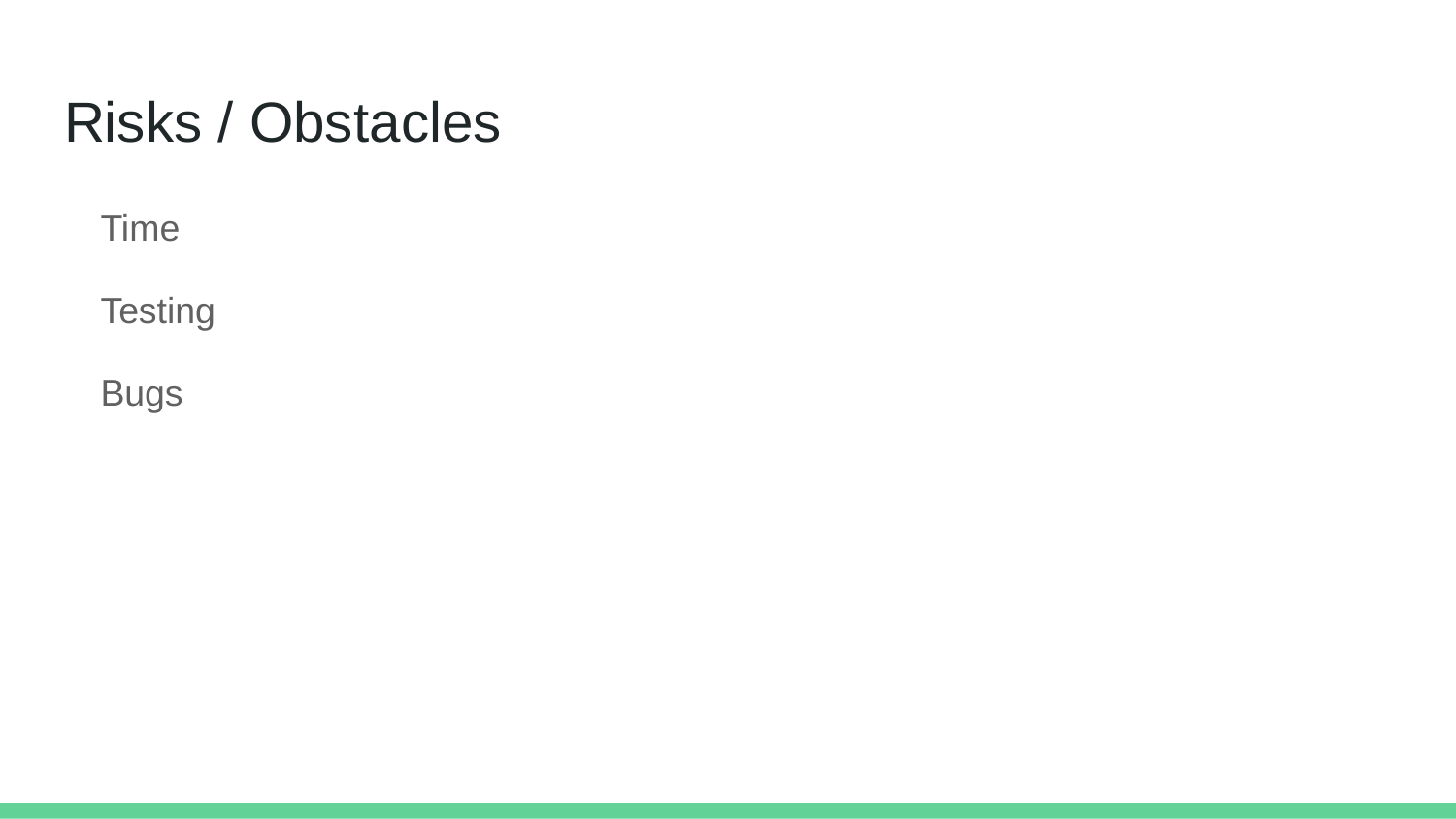

# Risks / Obstacles
Time
Testing
Bugs